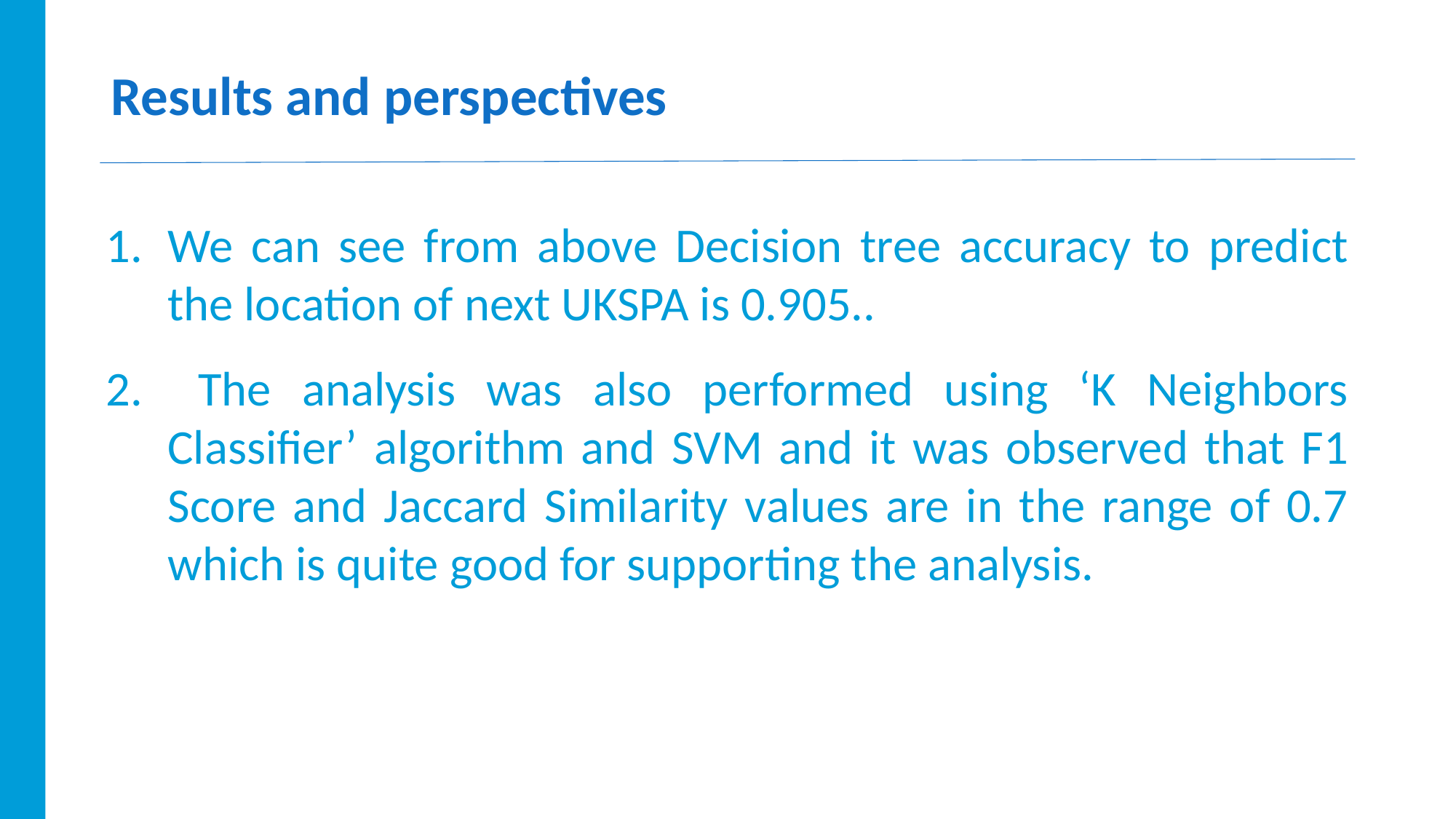

# Results and perspectives
We can see from above Decision tree accuracy to predict the location of next UKSPA is 0.905..
 The analysis was also performed using ‘K Neighbors Classifier’ algorithm and SVM and it was observed that F1 Score and Jaccard Similarity values are in the range of 0.7 which is quite good for supporting the analysis.